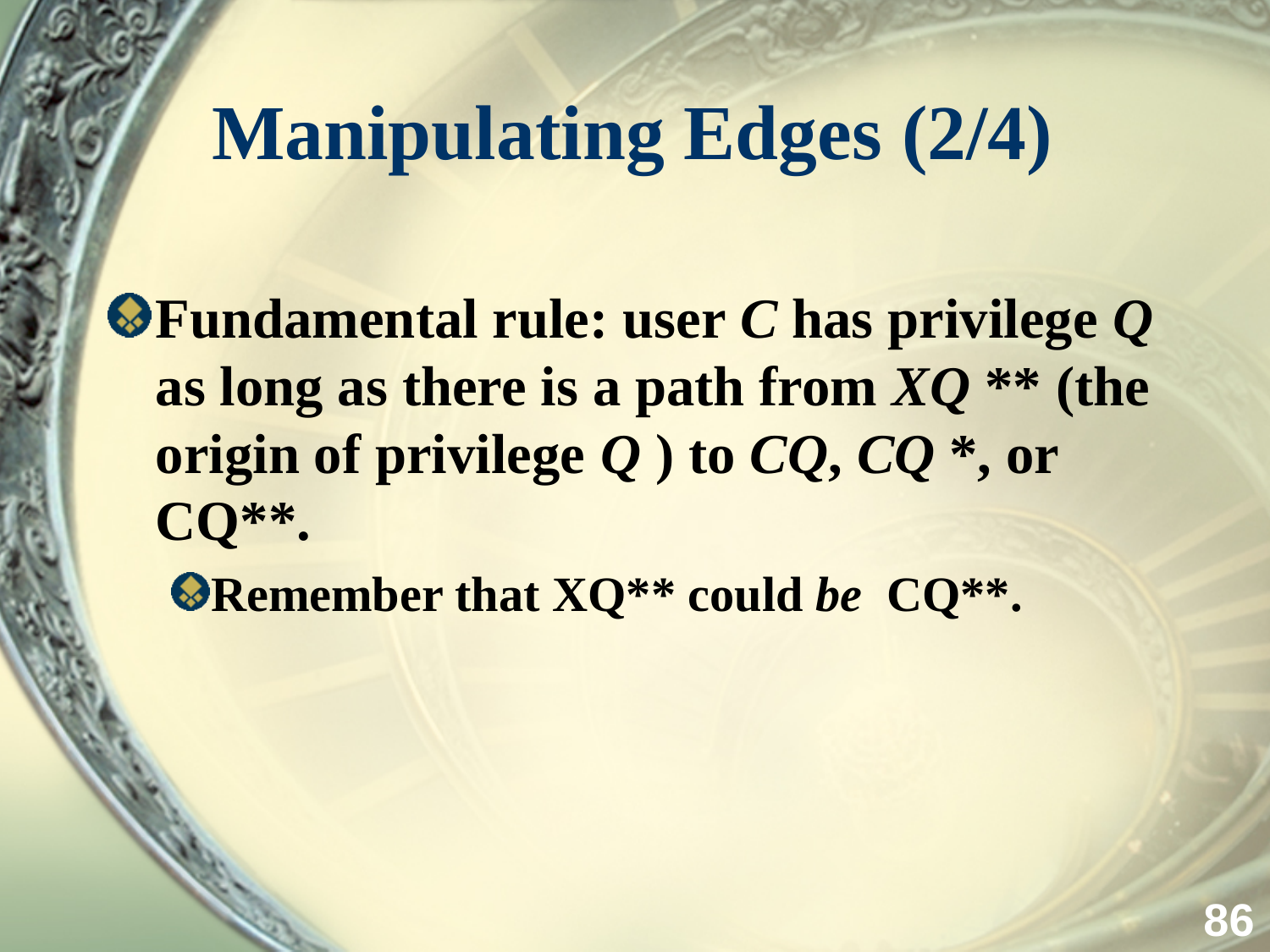

# Manipulating Edges (2/4)
Fundamental rule: user C has privilege Q  as long as there is a path from XQ ** (the origin of privilege Q ) to CQ, CQ *, or CQ**.
Remember that XQ** could be  CQ**.
86